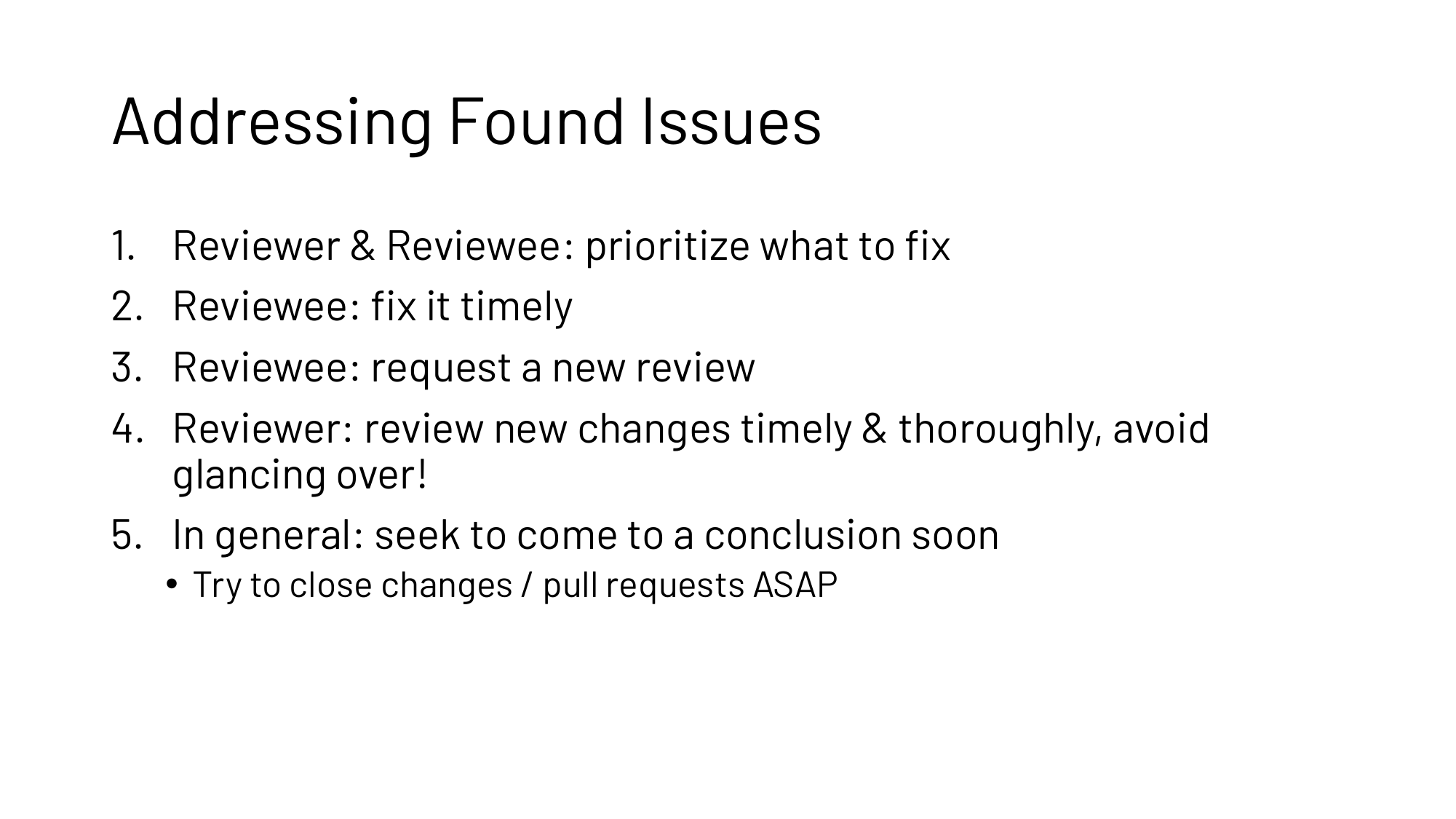

# Addressing Found Issues
Reviewer & Reviewee: prioritize what to fix
Reviewee: fix it timely
Reviewee: request a new review
Reviewer: review new changes timely & thoroughly, avoid glancing over!
In general: seek to come to a conclusion soon
Try to close changes / pull requests ASAP